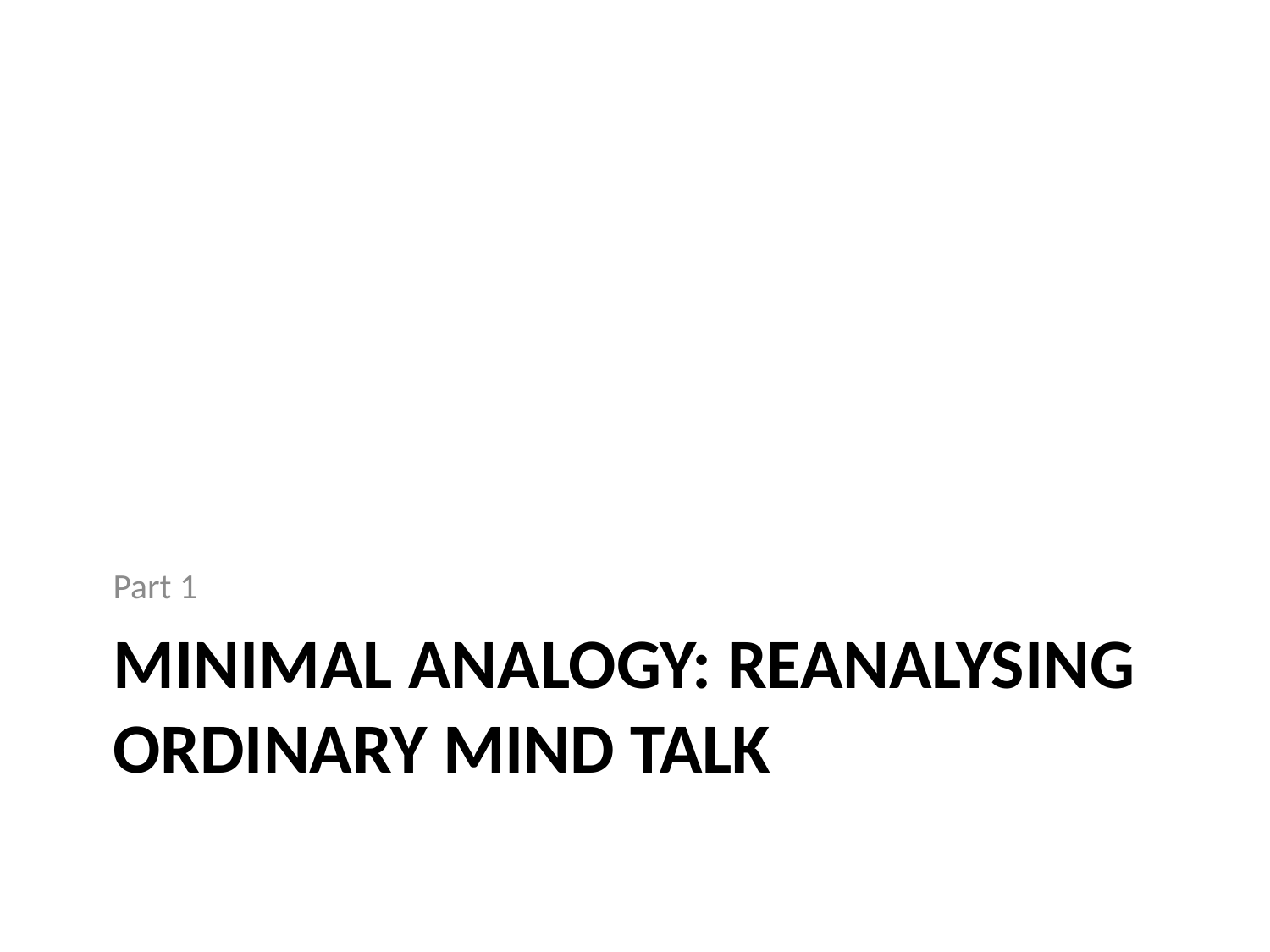

Part 1
# Minimal Analogy: Reanalysing Ordinary Mind Talk